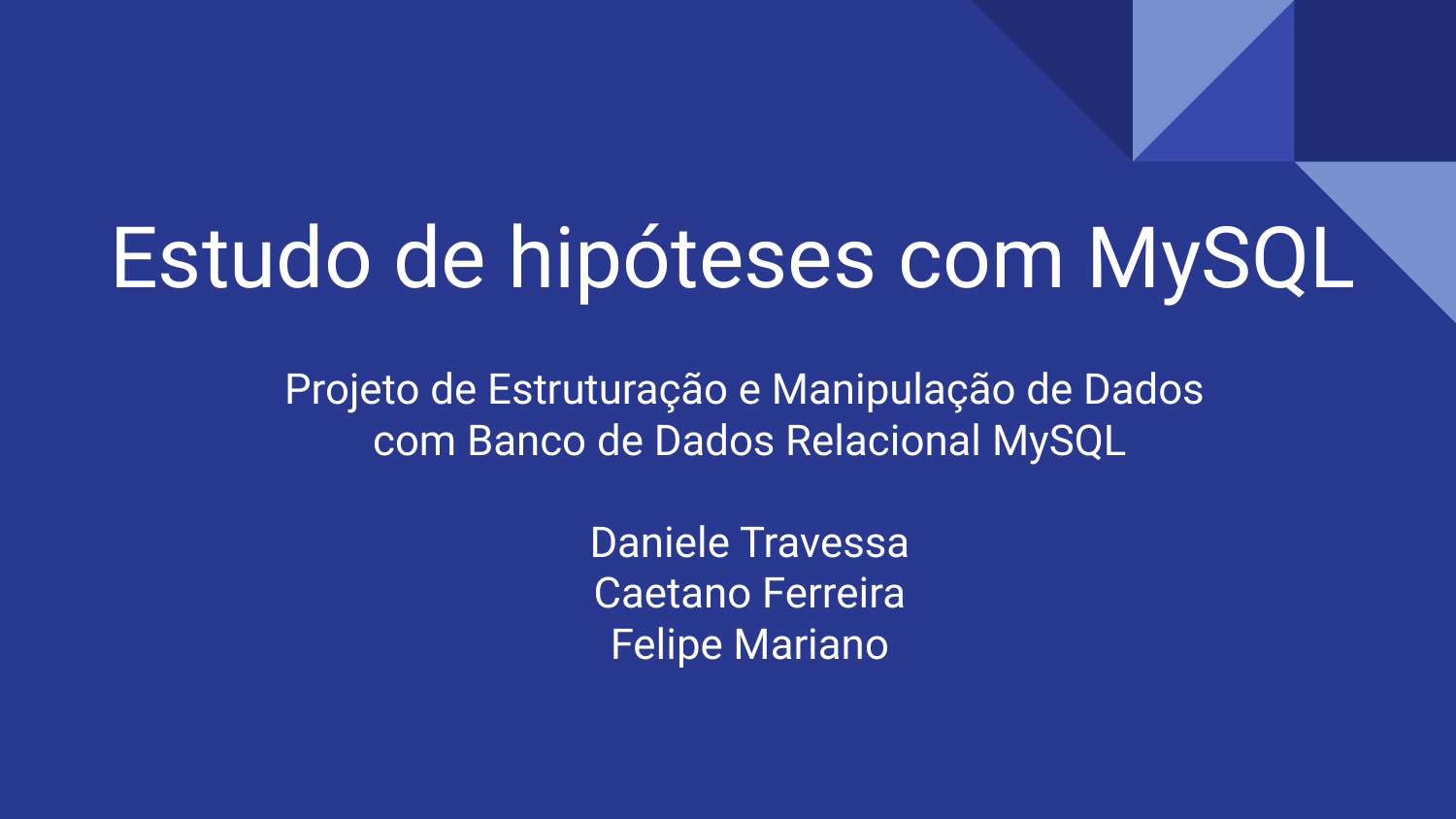

# Estudo de hipóteses com MySQL
Projeto de Estruturação e Manipulação de Dados
com Banco de Dados Relacional MySQL

Daniele Travessa
Caetano Ferreira
Felipe Mariano